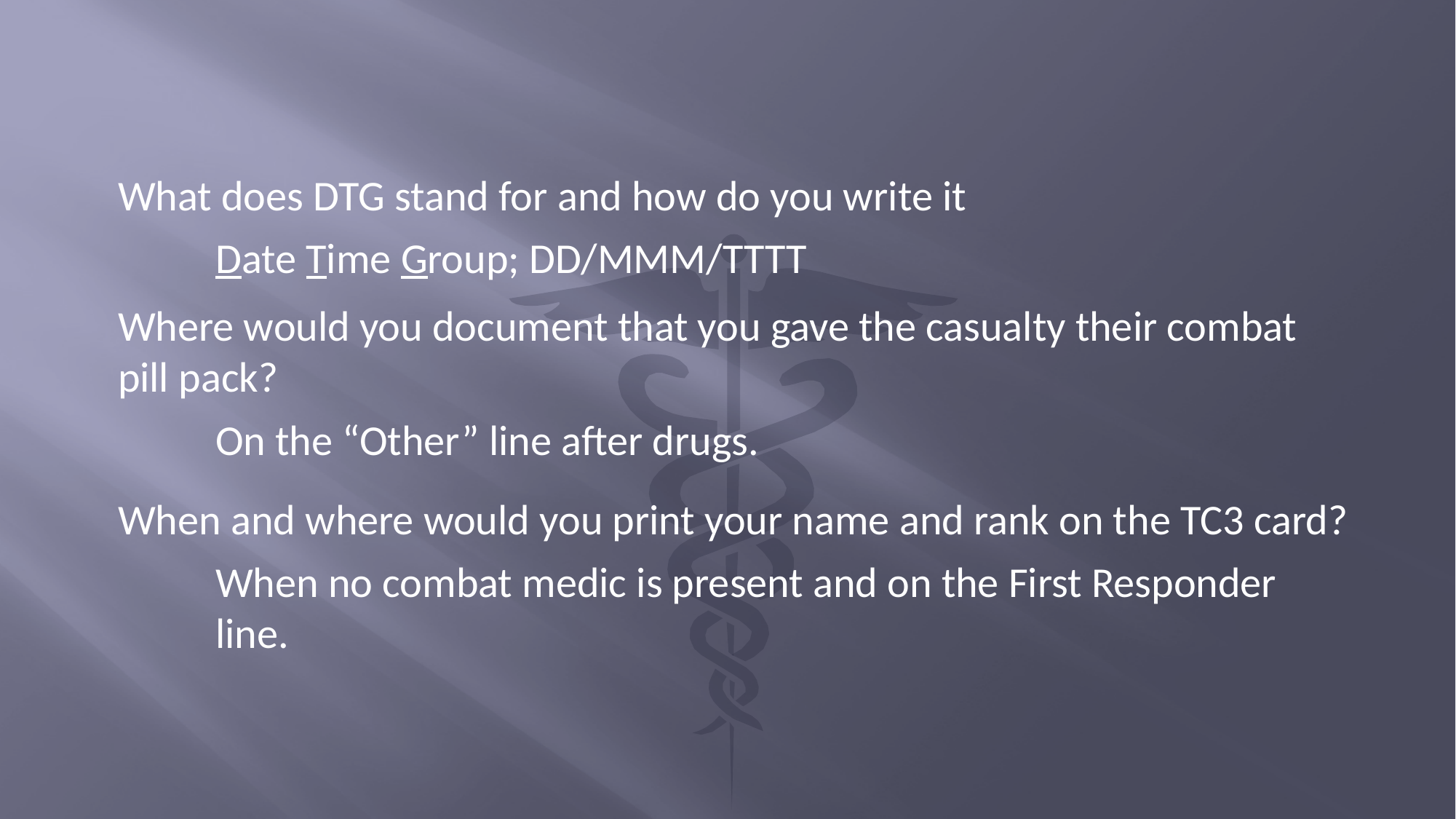

What does DTG stand for and how do you write it
Date Time Group; DD/MMM/TTTT
Where would you document that you gave the casualty their combat pill pack?
On the “Other” line after drugs.
When and where would you print your name and rank on the TC3 card?
When no combat medic is present and on the First Responder line.